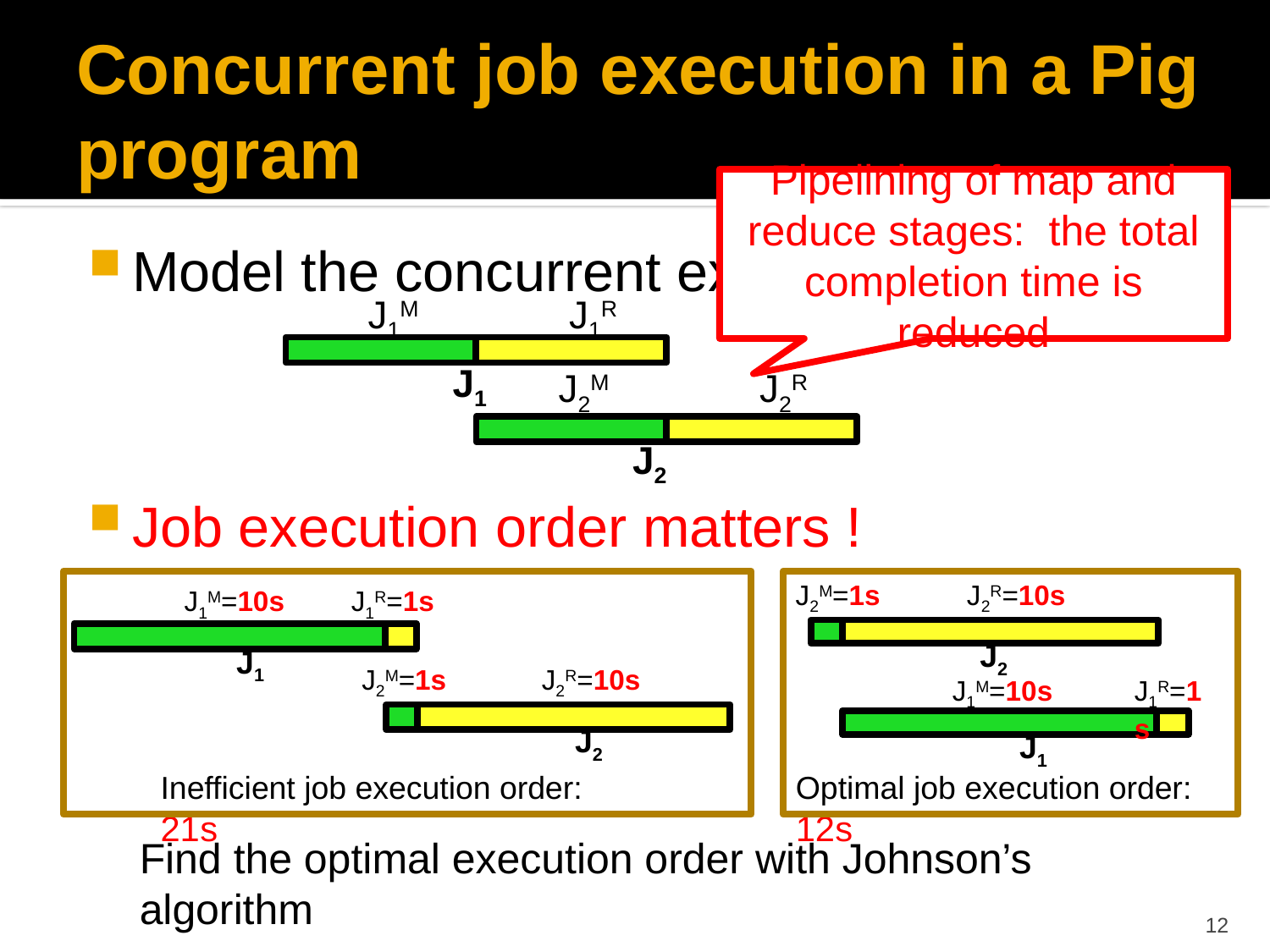

# Concurrent job execution in a Pig program
Pipelining of map and reduce stages:  the total completion time is reduced
Model the concurrent execution

Job execution order matters !

J1M
J1R

J1
J2M
J2R

J2

J1M=10s
J1R=1s

J1
J2M=1s
J2R=10s

J2
Inefficient job execution order:  21s
J2M=1s

J2R=10s

J2
J1M=10s
J1R=1s

J1
Optimal job execution order: 12s
Find the optimal execution order with Johnson’s algorithm
12